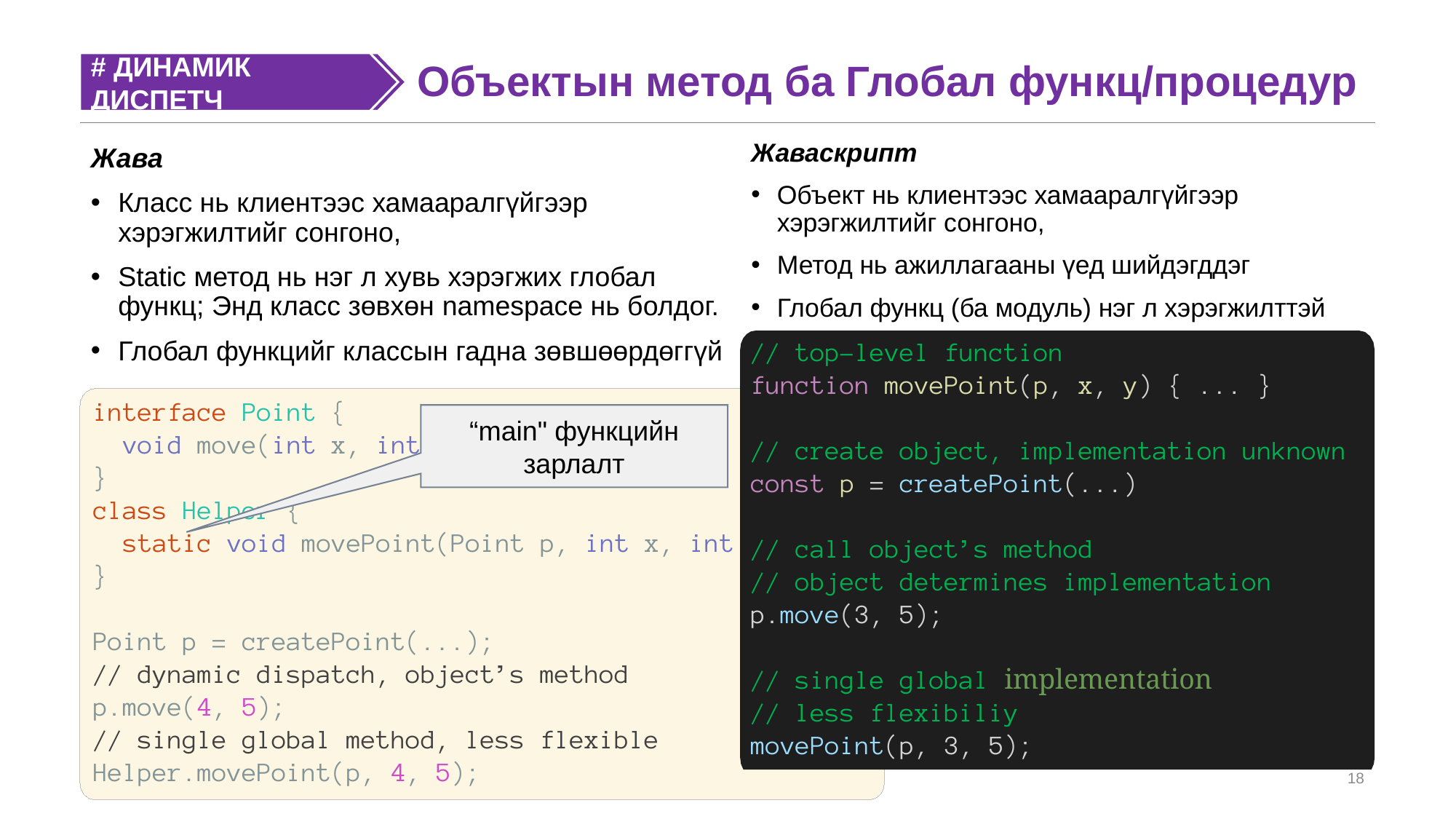

# ДИНАМИК ДИСПЕТЧ
#
Объектын метод ба Глобал функц/процедур
Жаваскрипт
Объект нь клиентээс хамааралгүйгээр хэрэгжилтийг сонгоно,
Метод нь ажиллагааны үед шийдэгддэг
Глобал функц (ба модуль) нэг л хэрэгжилттэй
Жава
Класс нь клиентээс хамааралгүйгээр хэрэгжилтийг сонгоно,
Static метод нь нэг л хувь хэрэгжих глобал функц; Энд класс зөвхөн namespace нь болдог.
Глобал функцийг классын гадна зөвшөөрдөггүй
// top-level function
function movePoint(p, x, y) { ... }

// create object, implementation unknown
const p = createPoint(...)

// call object’s method
// object determines implementation
p.move(3, 5);

// single global implementation
// less flexibiliy
movePoint(p, 3, 5);

interface Point {
  void move(int x, int y) { ... }
}
class Helper {
  static void movePoint(Point p, int x, int y) {...}
}

Point p = createPoint(...);
// dynamic dispatch, object’s method
p.move(4, 5);
// single global method, less flexible
Helper.movePoint(p, 4, 5);

“main" функцийн зарлалт
18